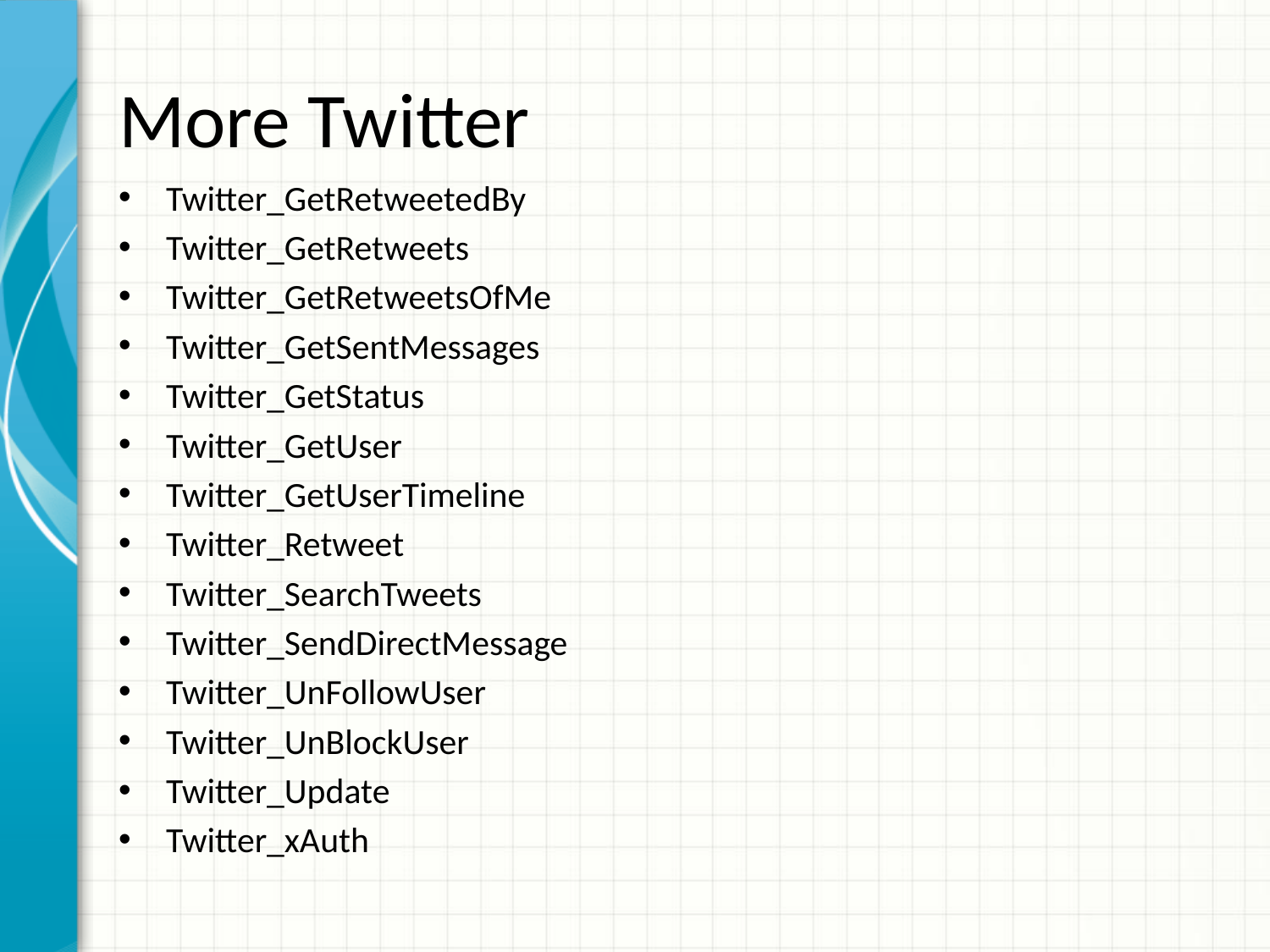

# More Twitter
Twitter_GetRetweetedBy
Twitter_GetRetweets
Twitter_GetRetweetsOfMe
Twitter_GetSentMessages
Twitter_GetStatus
Twitter_GetUser
Twitter_GetUserTimeline
Twitter_Retweet
Twitter_SearchTweets
Twitter_SendDirectMessage
Twitter_UnFollowUser
Twitter_UnBlockUser
Twitter_Update
Twitter_xAuth